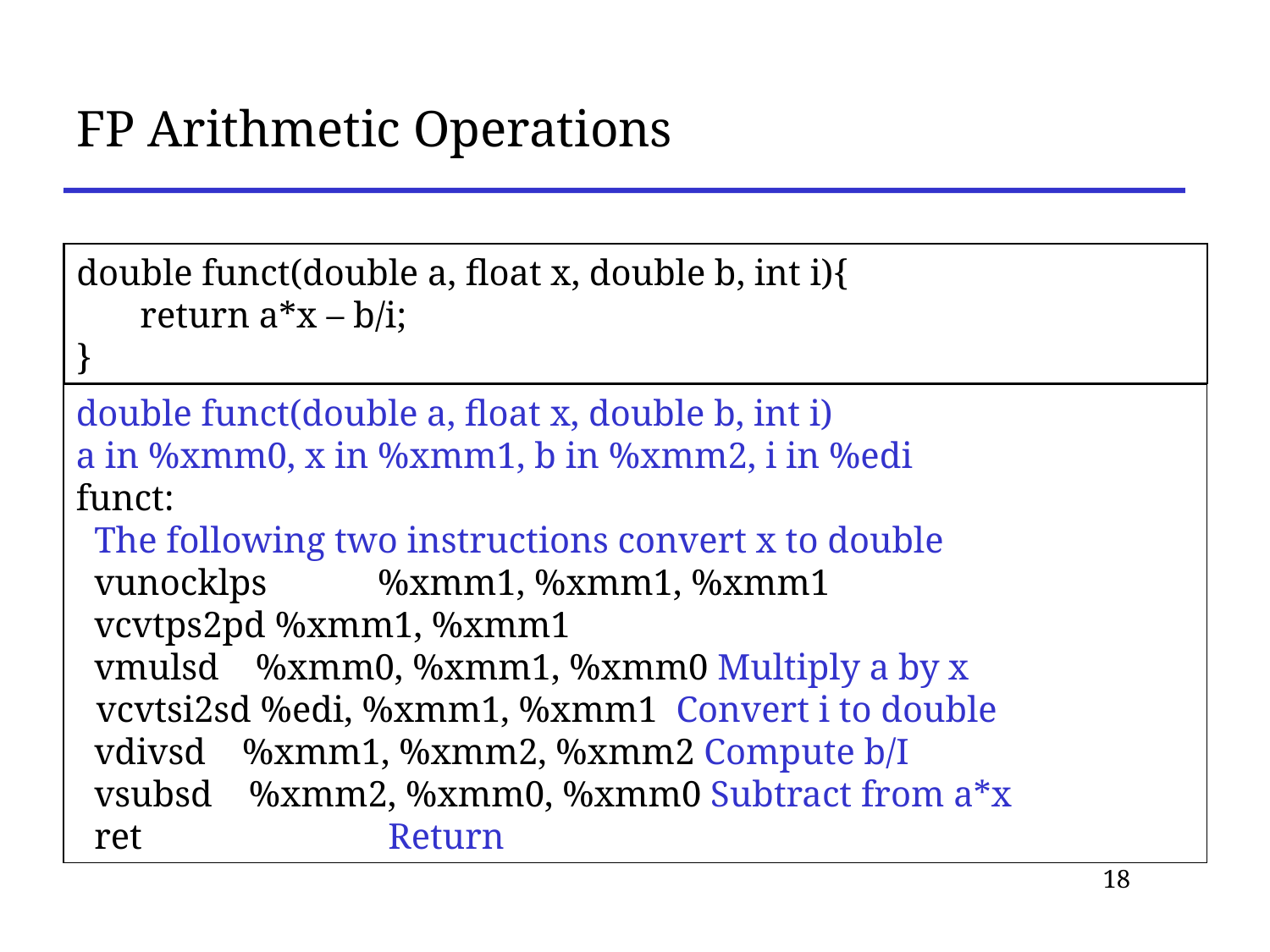

# FP Arithmetic Operations
double funct(double a, float x, double b, int i){
  	return a*x – b/i;
}
double funct(double a, float x, double b, int i)
a in %xmm0, x in %xmm1, b in %xmm2, i in %edi
funct:
  The following two instructions convert x to double
  vunocklps	%xmm1, %xmm1, %xmm1
  vcvtps2pd %xmm1, %xmm1
  vmulsd    %xmm0, %xmm1, %xmm0 Multiply a by x
  vcvtsi2sd %edi, %xmm1, %xmm1  Convert i to double
  vdivsd    %xmm1, %xmm2, %xmm2 Compute b/I
  vsubsd    %xmm2, %xmm0, %xmm0 Subtract from a*x
  ret                           Return
18